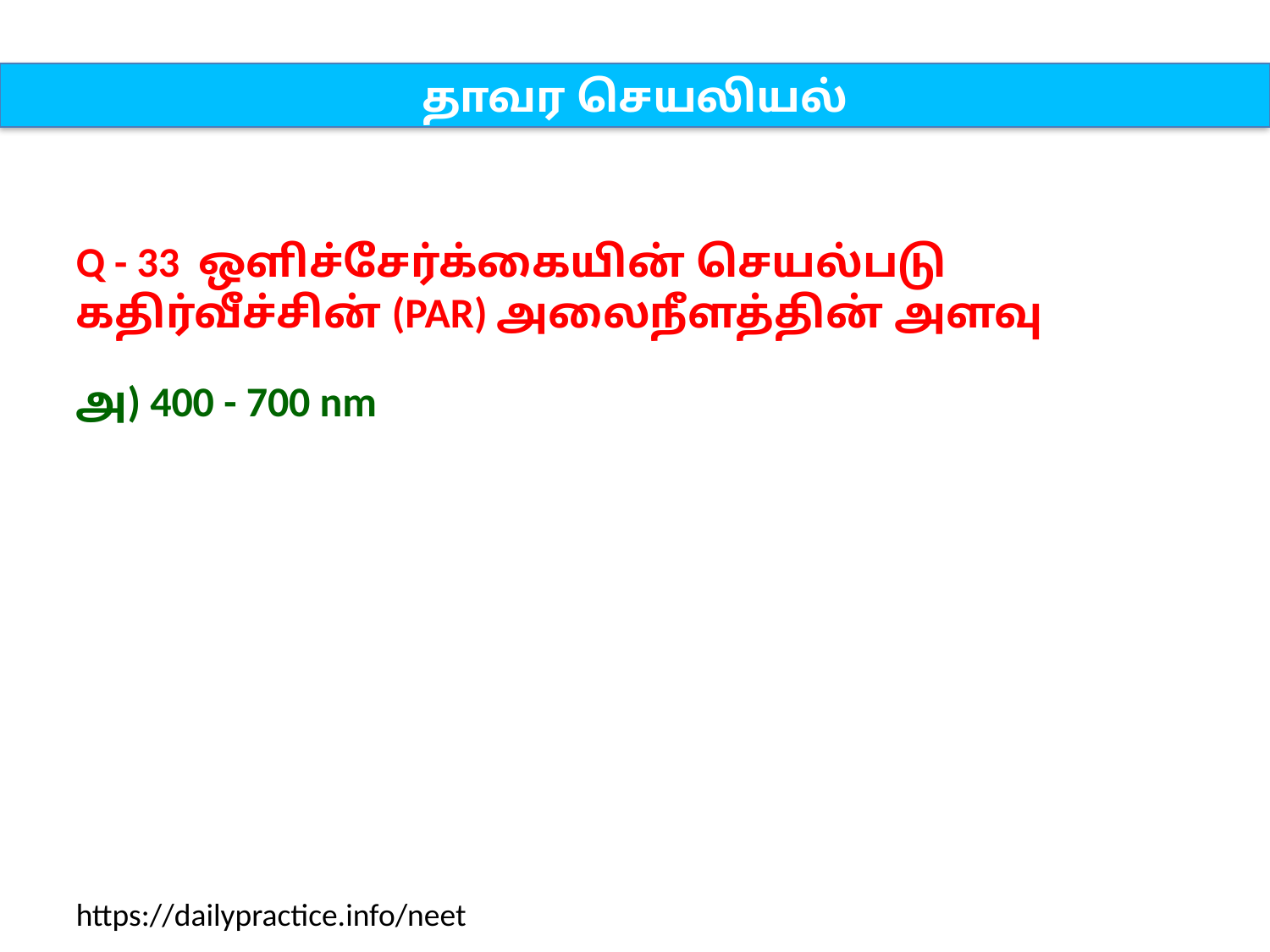

தாவர செயலியல்

Q - 33  ஒளிச்சேர்க்கையின் செயல்படு கதிர்வீச்சின் (PAR) அலைநீளத்தின் அளவு

அ) 400 - 700 nm
https://dailypractice.info/neet